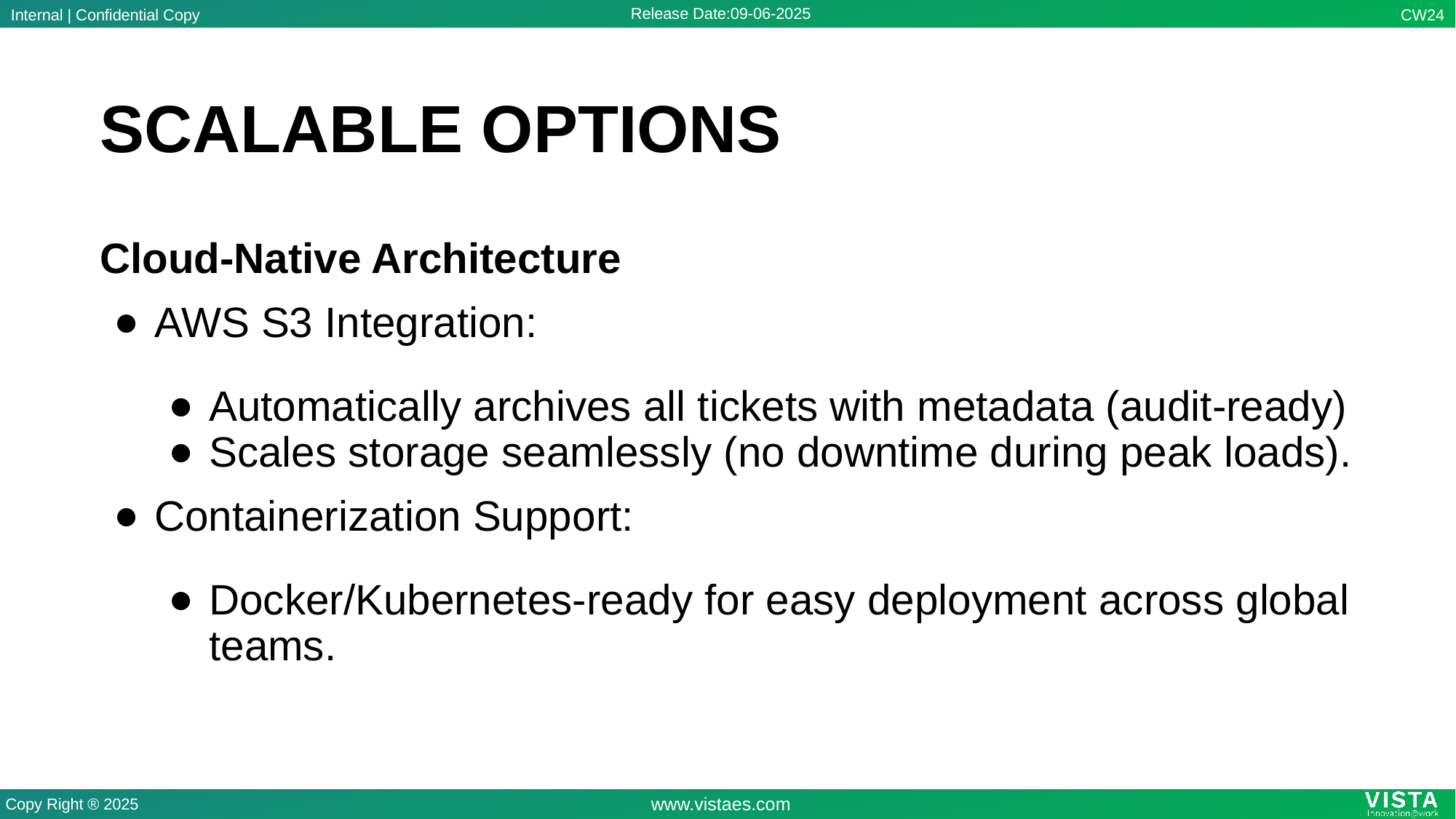

# SCALABLE OPTIONS
Cloud-Native Architecture
AWS S3 Integration:

Automatically archives all tickets with metadata (audit-ready)
Scales storage seamlessly (no downtime during peak loads).
Containerization Support:

Docker/Kubernetes-ready for easy deployment across global teams.